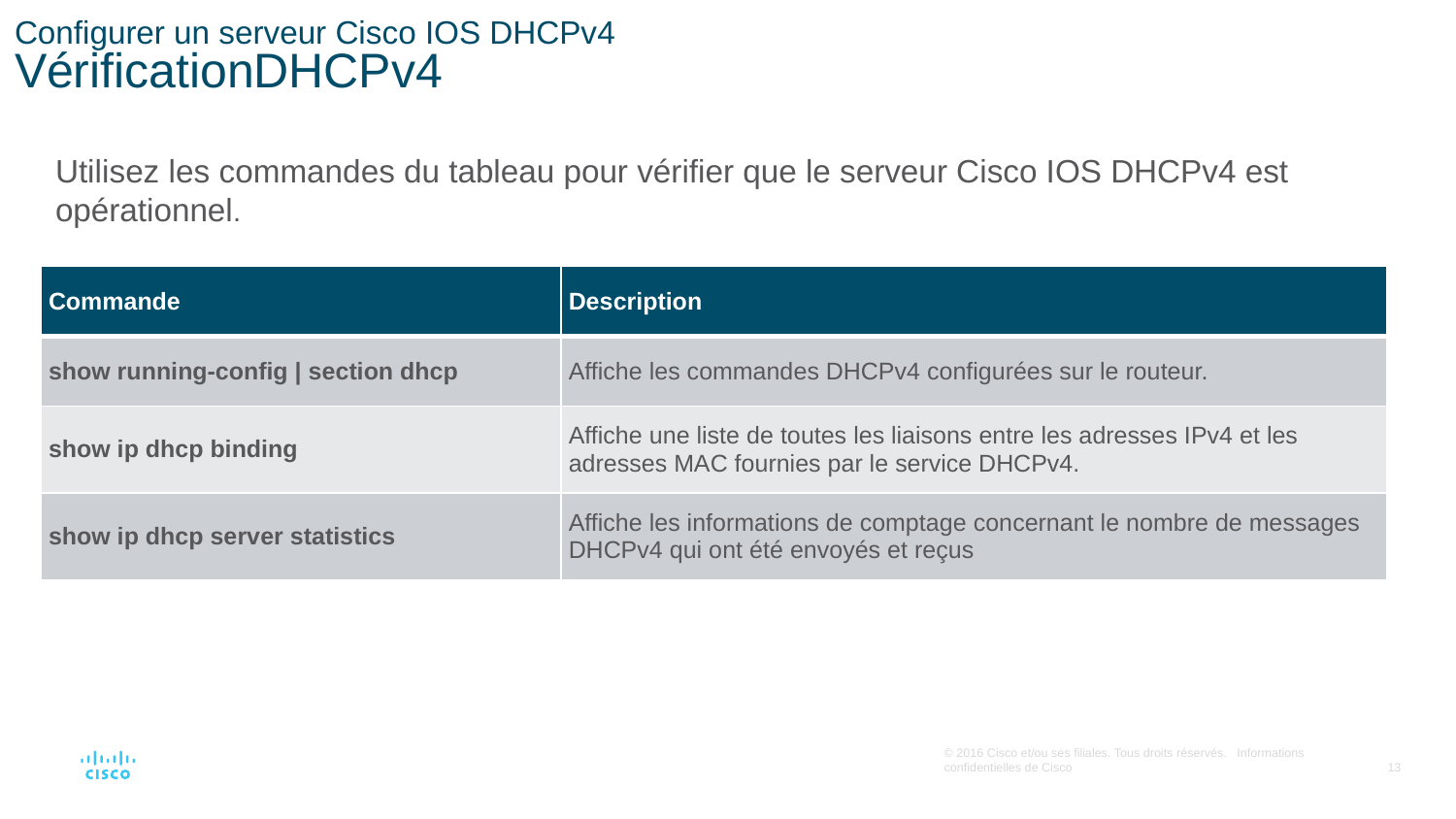

# Configurer un serveur Cisco IOS DHCPv4 VérificationDHCPv4
Utilisez les commandes du tableau pour vérifier que le serveur Cisco IOS DHCPv4 est opérationnel.
| Commande | Description |
| --- | --- |
| show running-config | section dhcp | Affiche les commandes DHCPv4 configurées sur le routeur. |
| show ip dhcp binding | Affiche une liste de toutes les liaisons entre les adresses IPv4 et les adresses MAC fournies par le service DHCPv4. |
| show ip dhcp server statistics | Affiche les informations de comptage concernant le nombre de messages DHCPv4 qui ont été envoyés et reçus |